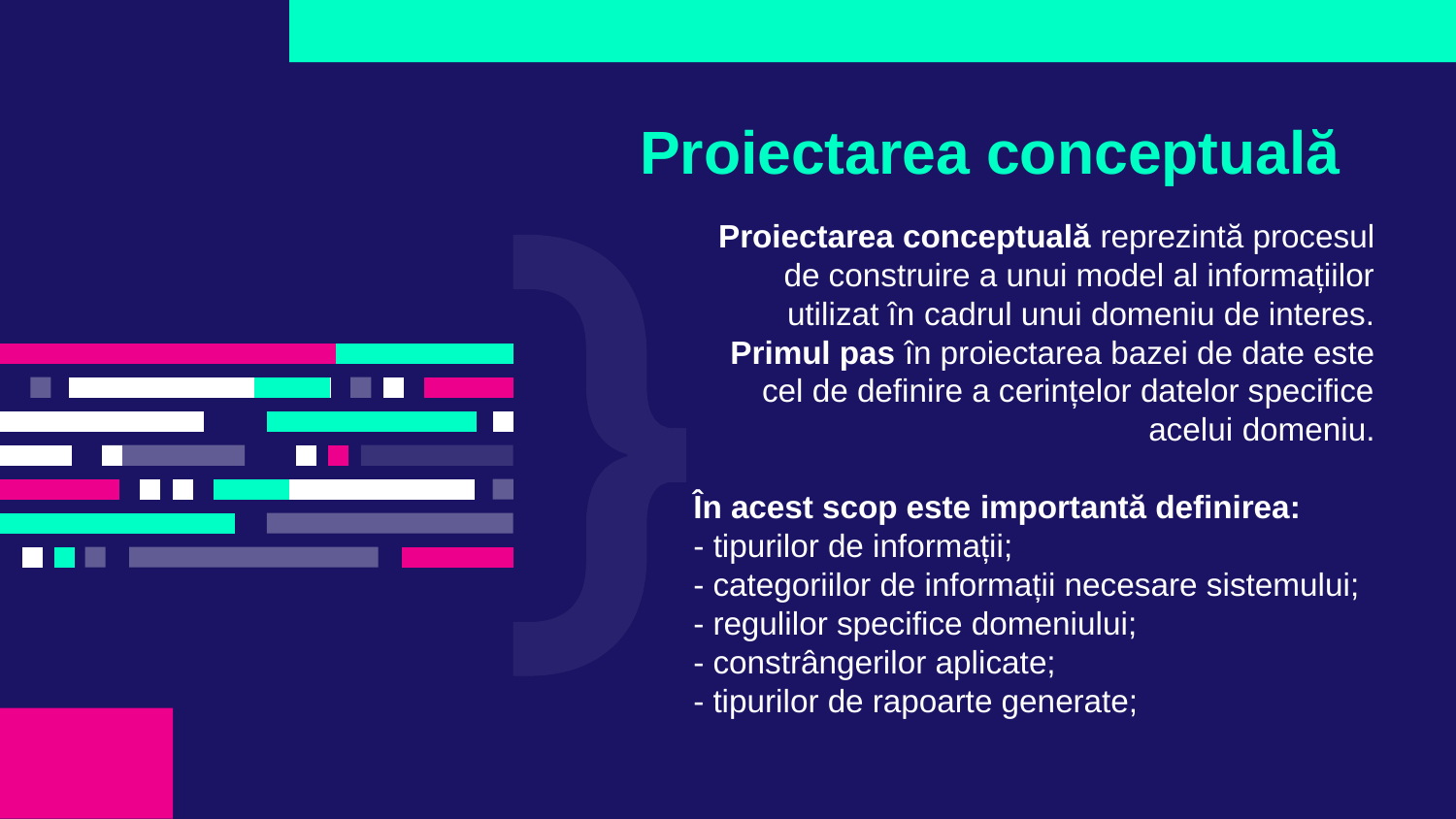

# Proiectarea conceptuală
Proiectarea conceptuală reprezintă procesul de construire a unui model al informațiilor utilizat în cadrul unui domeniu de interes.
Primul pas în proiectarea bazei de date este cel de definire a cerințelor datelor specifice acelui domeniu.

În acest scop este importantă definirea:
- tipurilor de informații;
- categoriilor de informații necesare sistemului;
- regulilor specifice domeniului;
- constrângerilor aplicate;
- tipurilor de rapoarte generate;